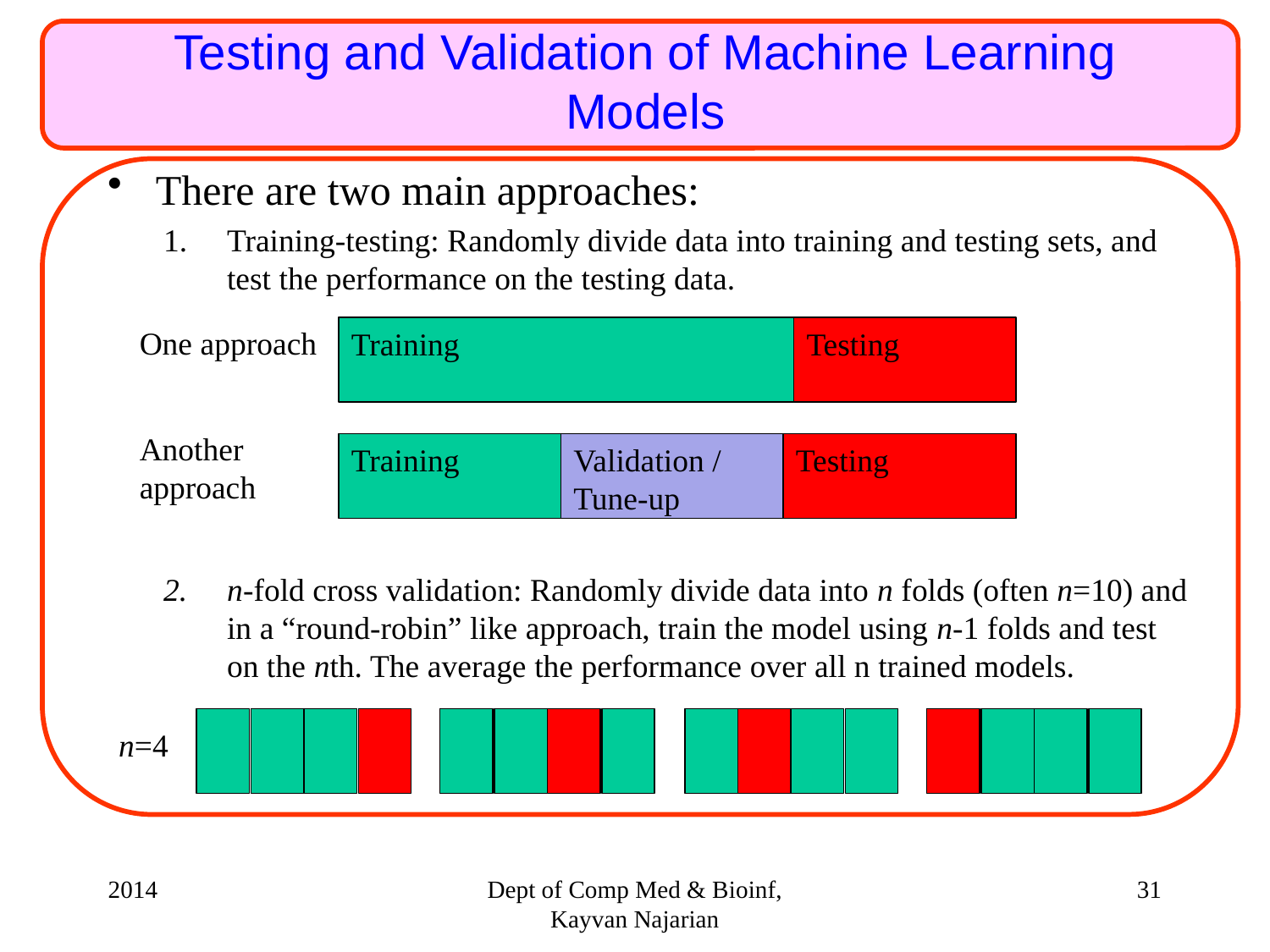

Testing and Validation of Machine Learning Models
There are two main approaches:
Training-testing: Randomly divide data into training and testing sets, and test the performance on the testing data.

n-fold cross validation: Randomly divide data into n folds (often n=10) and in a “round-robin” like approach, train the model using n-1 folds and test on the nth. The average the performance over all n trained models.

One approach
Training
Testing
Another approach
Training
Validation / Tune-up
Testing

n=4
2014
Dept of Comp Med & Bioinf, Kayvan Najarian
31